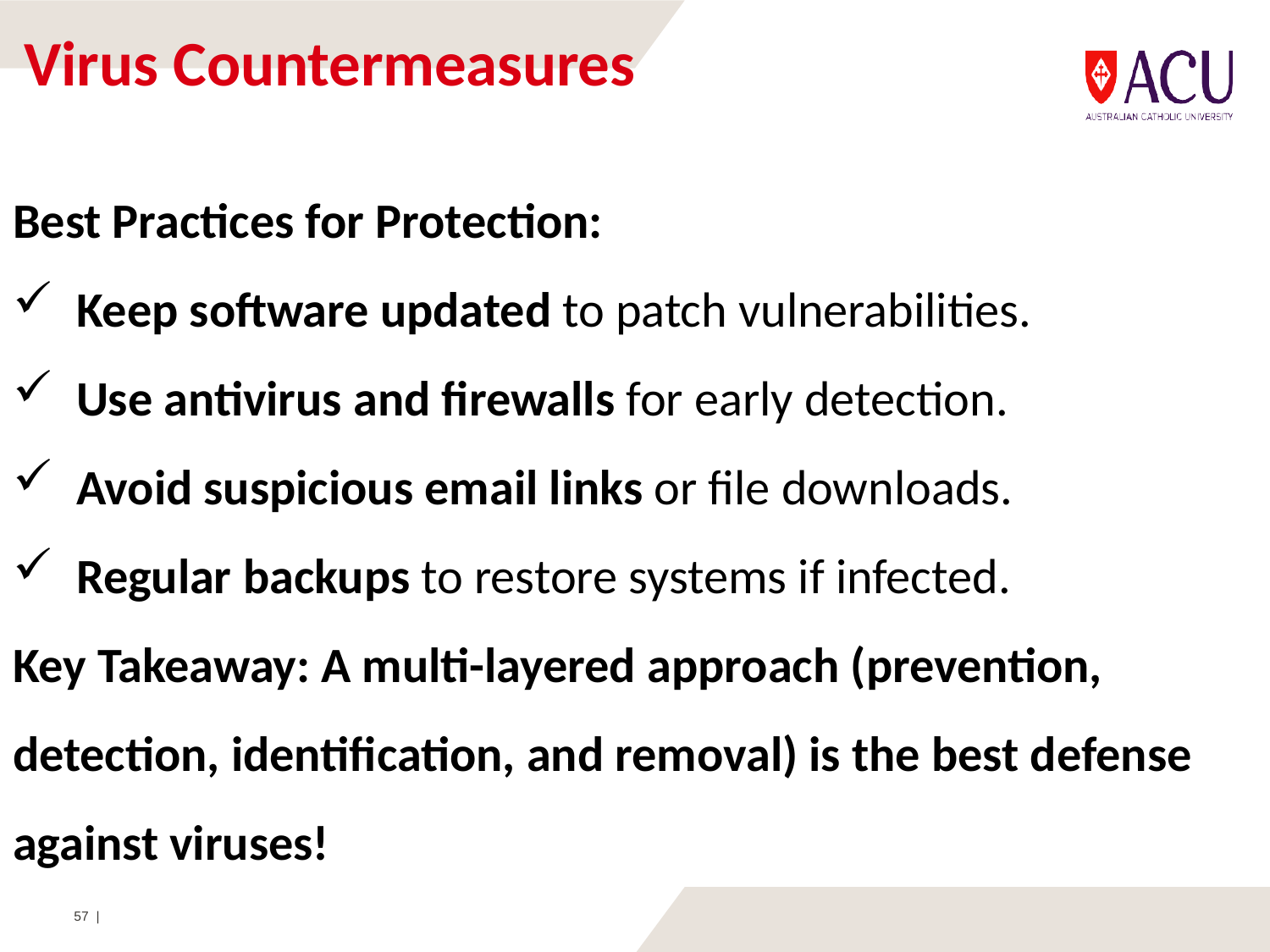

# Virus Countermeasures
Best Practices for Protection:
Keep software updated to patch vulnerabilities.
Use antivirus and firewalls for early detection.
Avoid suspicious email links or file downloads.
Regular backups to restore systems if infected.
Key Takeaway: A multi-layered approach (prevention, detection, identification, and removal) is the best defense against viruses!
57 |